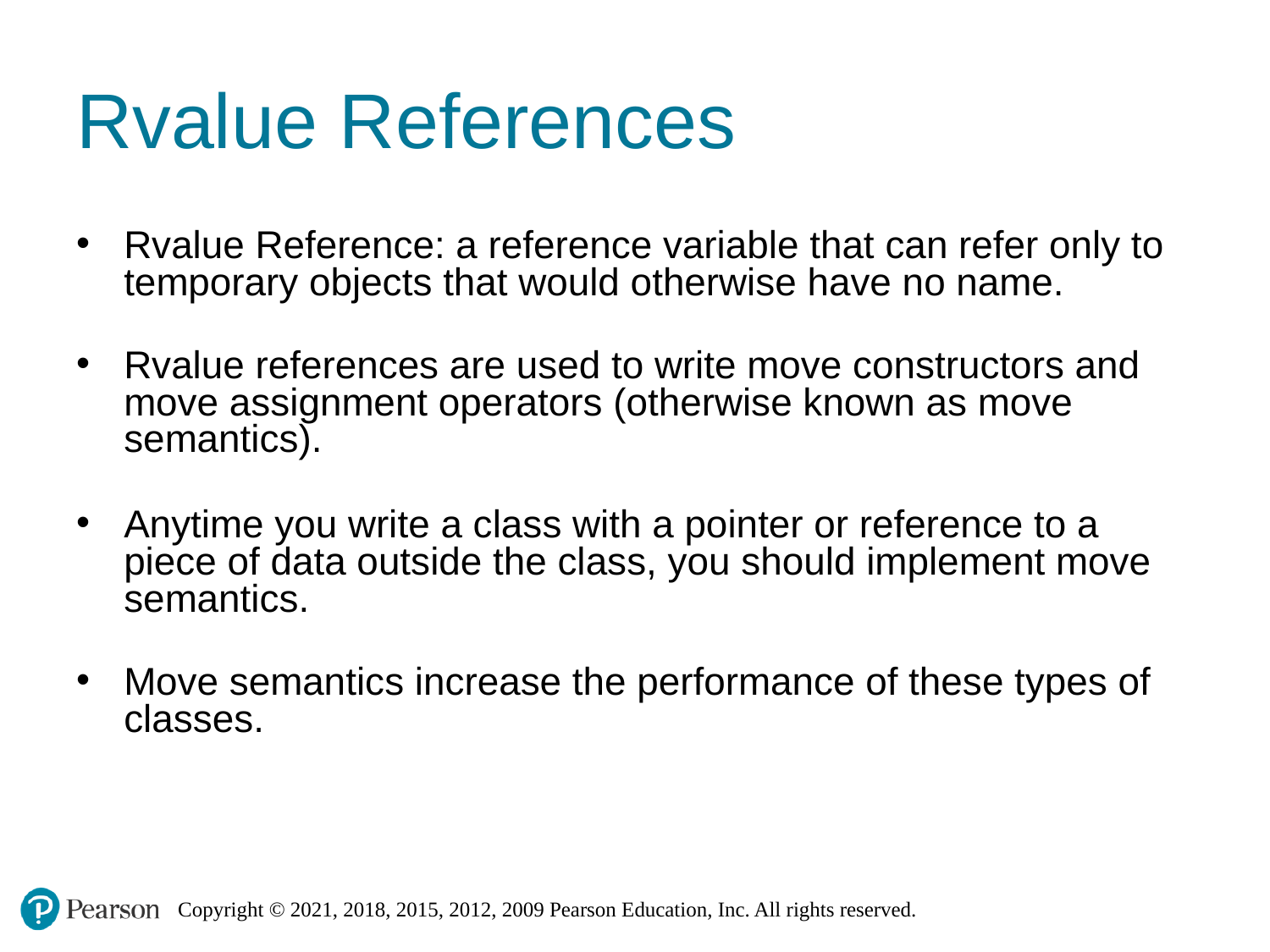

# Rvalue References
Rvalue Reference: a reference variable that can refer only to temporary objects that would otherwise have no name.
Rvalue references are used to write move constructors and move assignment operators (otherwise known as move semantics).
Anytime you write a class with a pointer or reference to a piece of data outside the class, you should implement move semantics.
Move semantics increase the performance of these types of classes.